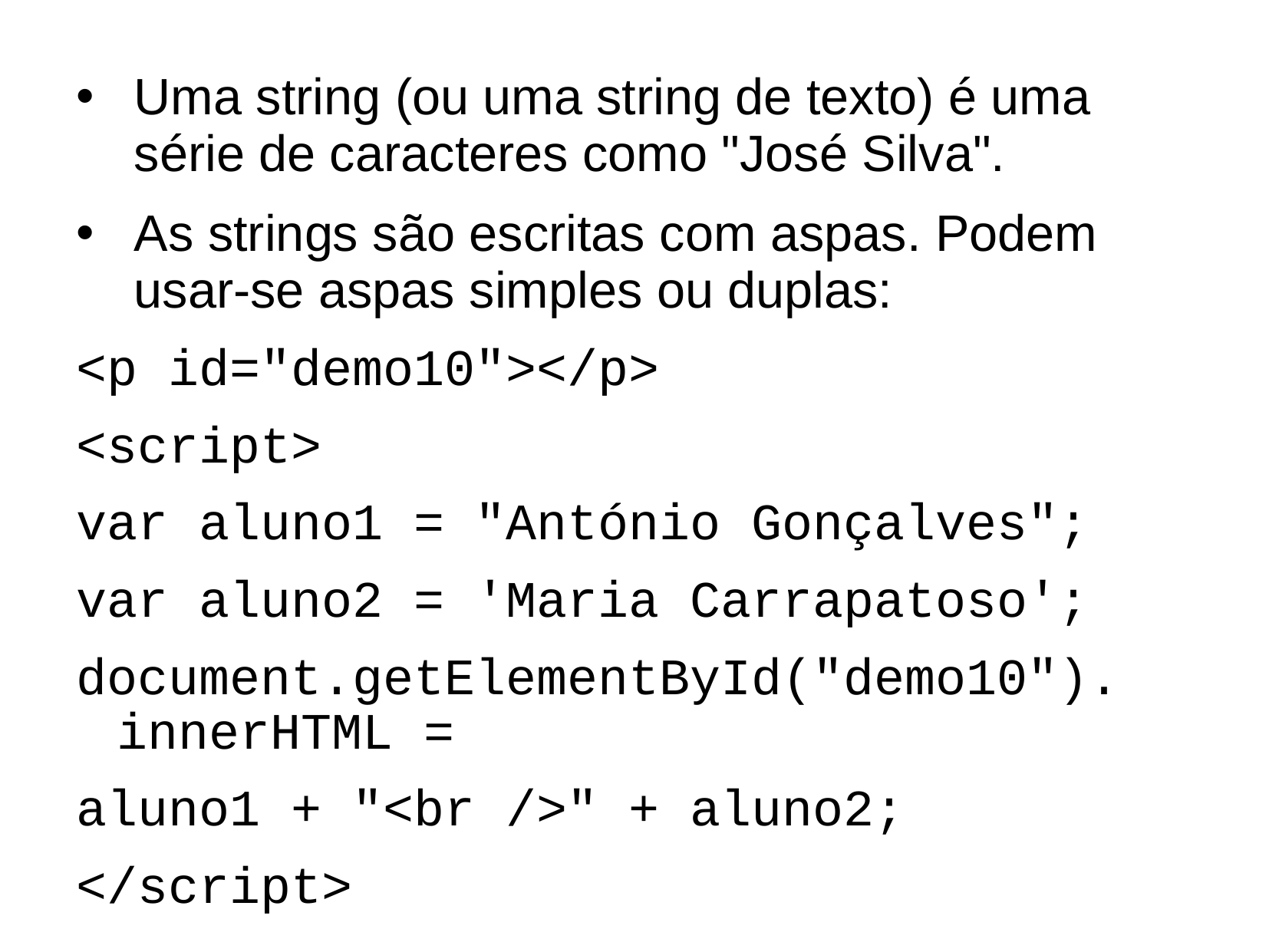

Uma string (ou uma string de texto) é uma série de caracteres como "José Silva".
As strings são escritas com aspas. Podem usar-se aspas simples ou duplas:
<p id="demo10"></p>
<script>
var aluno1 = "António Gonçalves";
var aluno2 = 'Maria Carrapatoso';
document.getElementById("demo10"). innerHTML =
aluno1 + "<br />" + aluno2;
</script>